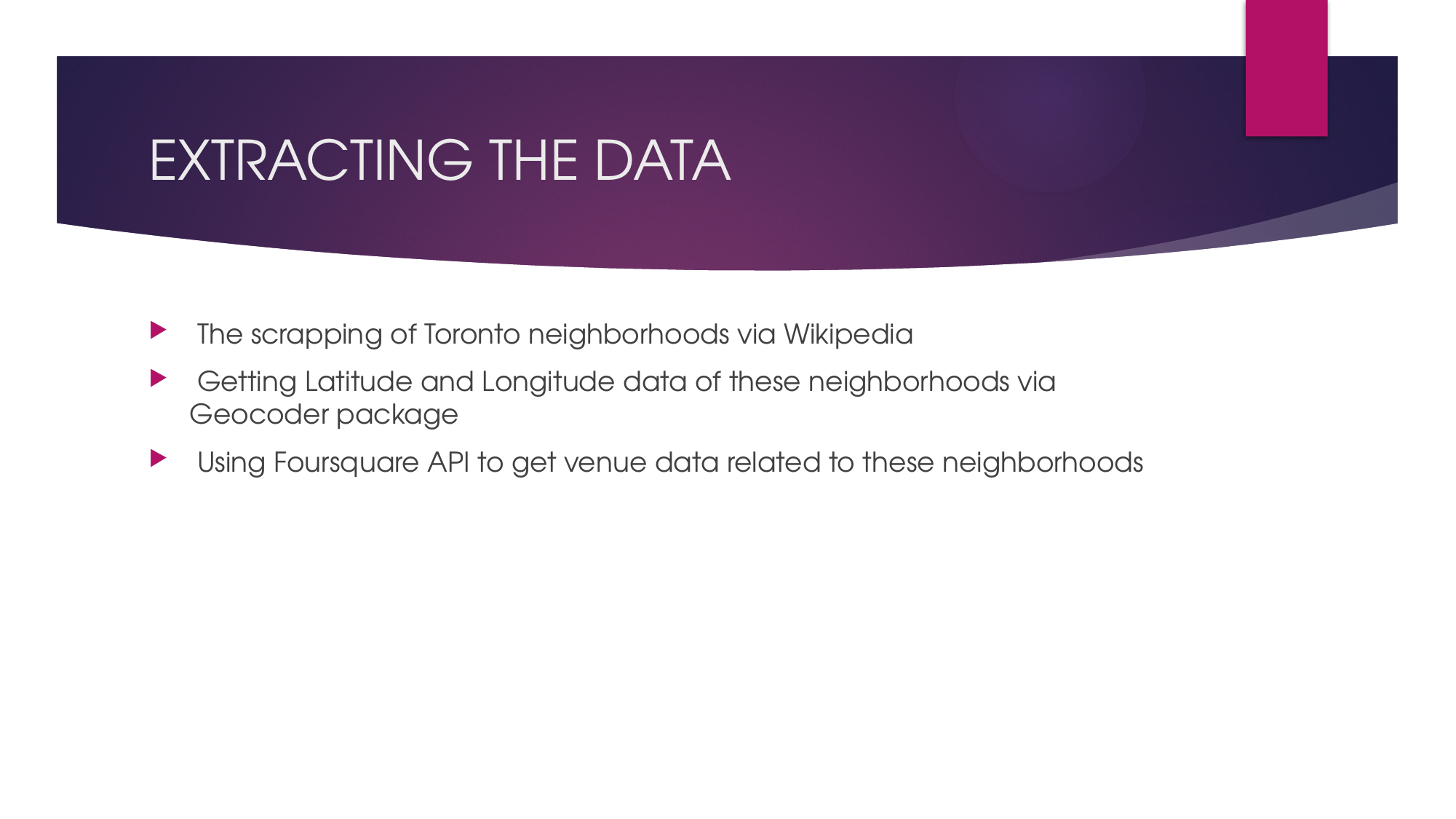

# EXTRACTING THE DATA
 The scrapping of Toronto neighborhoods via Wikipedia
 Getting Latitude and Longitude data of these neighborhoods via 	Geocoder package
 Using Foursquare API to get venue data related to these neighborhoods